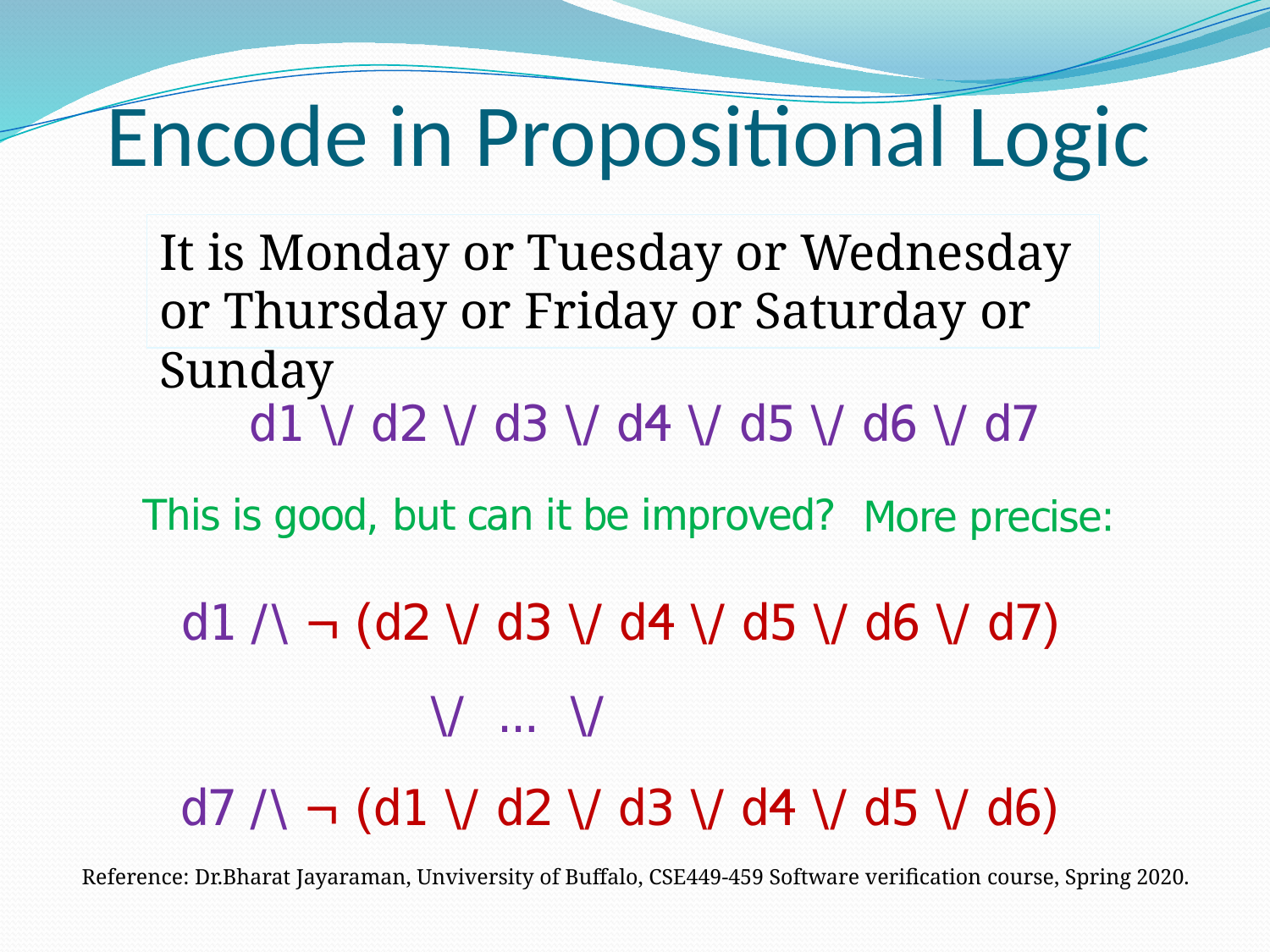

# Encode in Propositional Logic
It is Monday or Tuesday or Wednesday or Thursday or Friday or Saturday or Sunday

d1 \/ d2 \/ d3 \/ d4 \/ d5 \/ d6 \/ d7
This is good, but can it be improved?
More precise:
d1 /\ ¬ (d2 \/ d3 \/ d4 \/ d5 \/ d6 \/ d7)
  \/  …  \/
d7 /\ ¬ (d1 \/ d2 \/ d3 \/ d4 \/ d5 \/ d6)
Reference: Dr.Bharat Jayaraman, Unviversity of Buffalo, CSE449-459 Software verification course, Spring 2020.